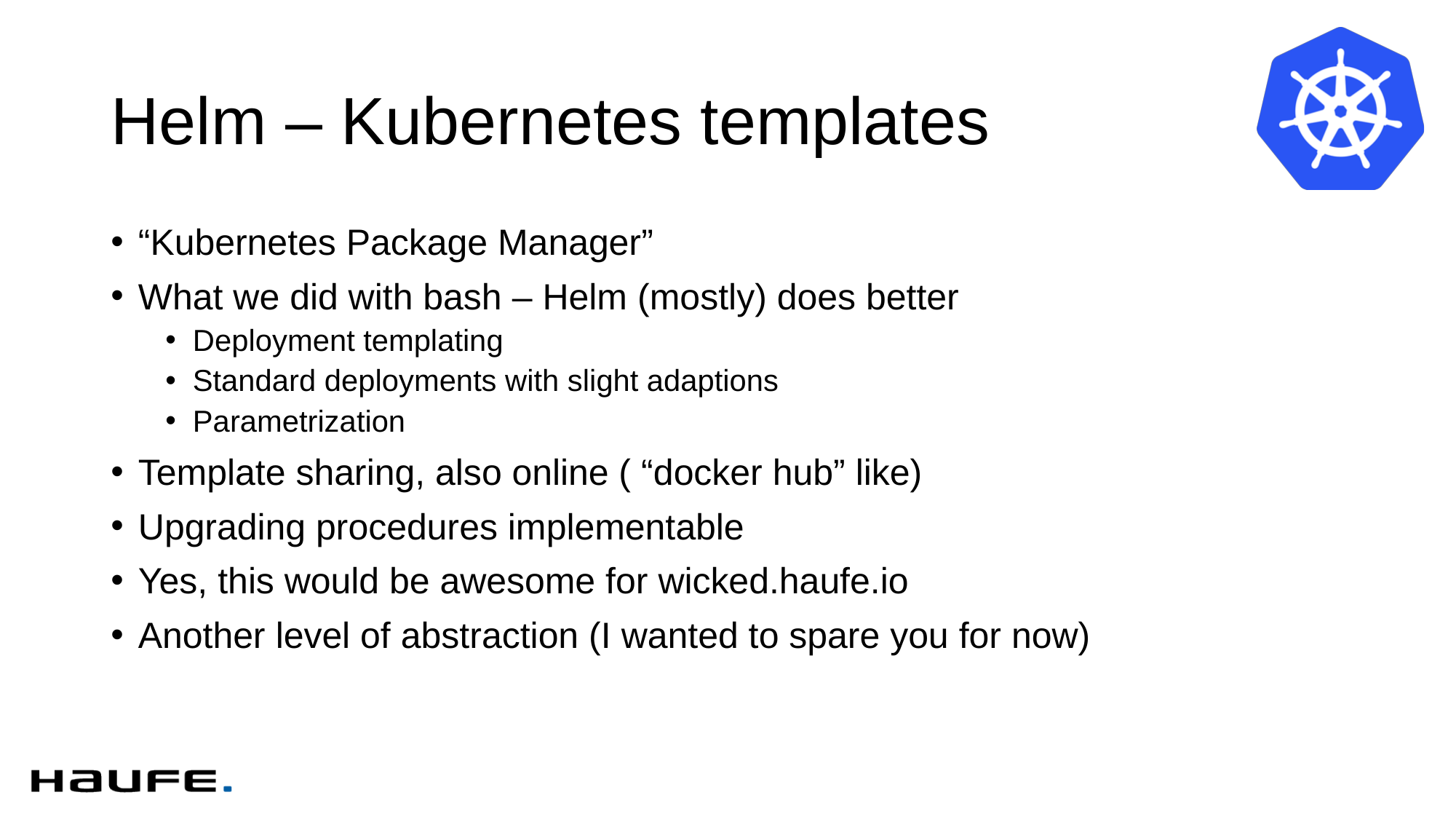

# Helm – Kubernetes templates
“Kubernetes Package Manager”
What we did with bash – Helm (mostly) does better
Deployment templating
Standard deployments with slight adaptions
Parametrization
Template sharing, also online ( “docker hub” like)
Upgrading procedures implementable
Yes, this would be awesome for wicked.haufe.io
Another level of abstraction (I wanted to spare you for now)